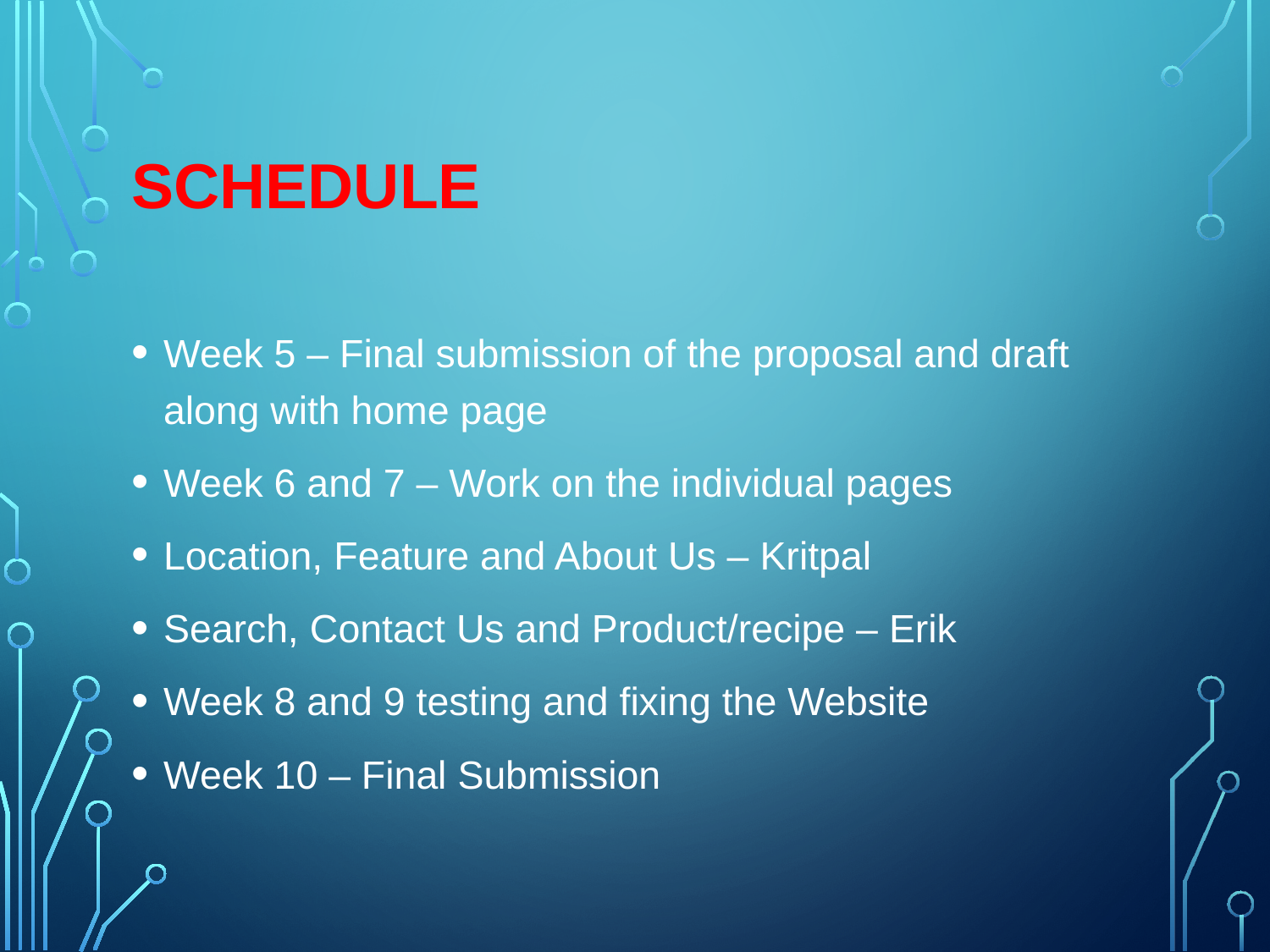

# Schedule
Week 5 – Final submission of the proposal and draft along with home page
Week 6 and 7 – Work on the individual pages
Location, Feature and About Us – Kritpal
Search, Contact Us and Product/recipe – Erik
Week 8 and 9 testing and fixing the Website
Week 10 – Final Submission